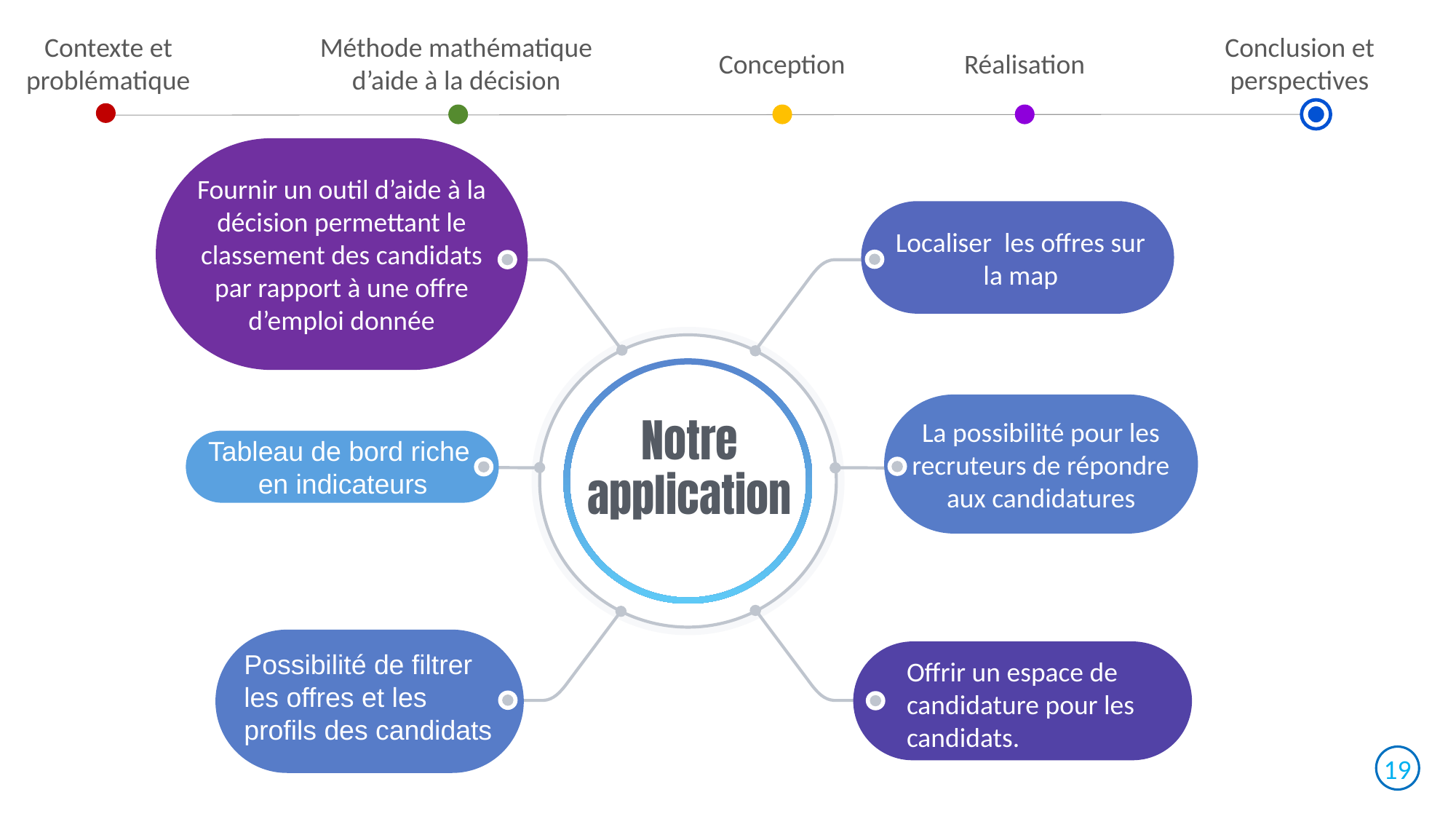

Contexte et problématique
Méthode mathématique d’aide à la décision
Conclusion et perspectives
Conception
Réalisation

Fournir un outil d’aide à la décision permettant le classement des candidats par rapport à une offre d’emploi donnée
Step 5
Step 1

Localiser  les offres sur la map

Step 6
Step 2

Notre application
La possibilité pour les recruteurs de répondre aux candidatures
Tableau de bord riche
 en indicateurs

Step 7
Step 3

Possibilité de filtrer les offres et les profils des candidats

Offrir un espace de candidature pour les candidats.

Step 8
Step 4

19